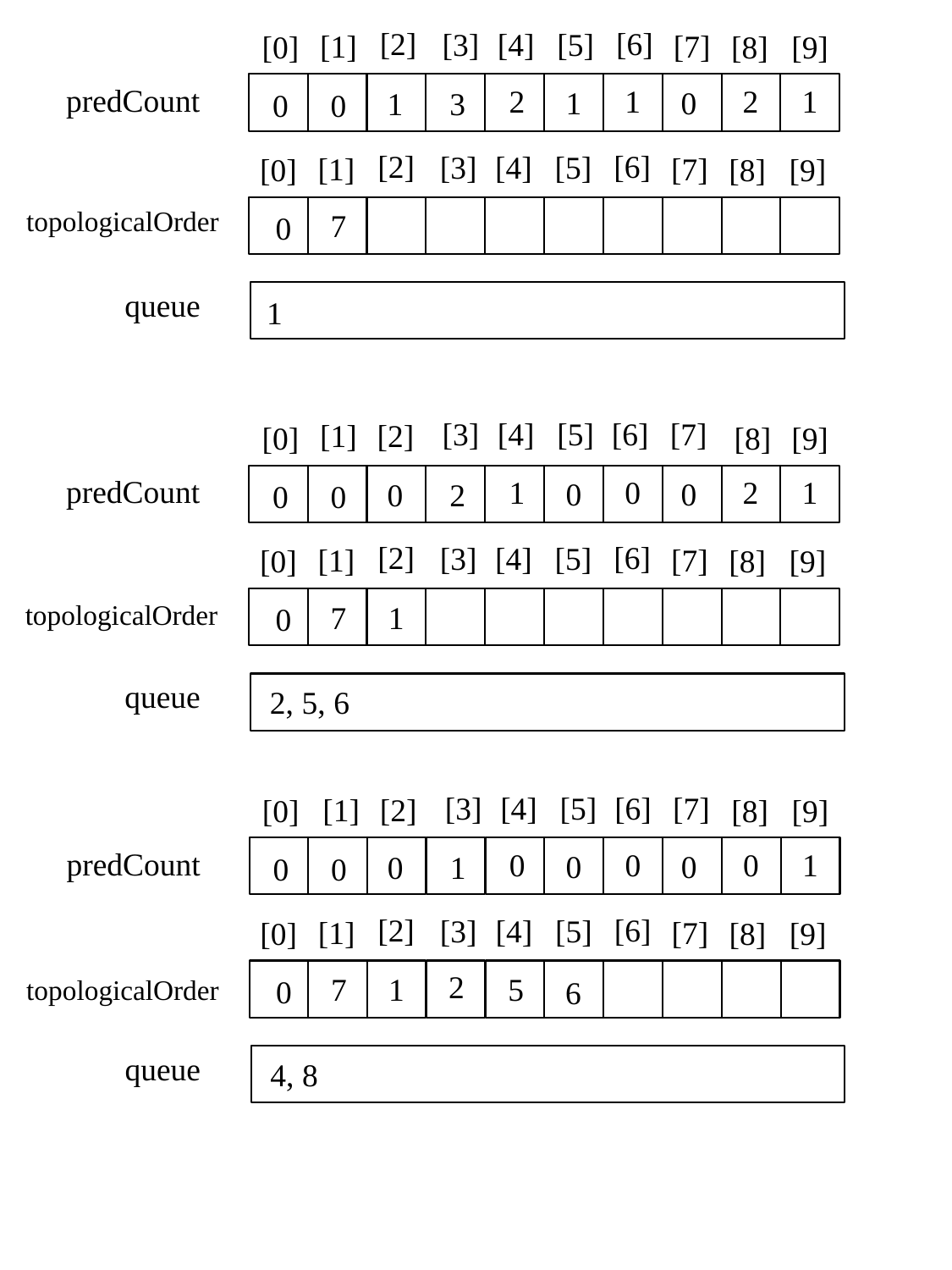

[2]
[6]
[3]
[4]
[5]
[1]
[7]
[0]
[8]
[9]
predCount

2
1
2
1
0
1
1
3
0
0
[2]
[6]
[3]
[4]
[5]
[1]
[7]
[0]
[8]
[9]
topologicalOrder

7
0
queue

1
[3]
[4]
[5]
[6]
[7]
[1]
[2]
[8]
[0]
[9]
predCount

1
0
2
1
0
0
0
2
0
0
[2]
[6]
[3]
[4]
[5]
[1]
[7]
[0]
[8]
[9]

topologicalOrder
7
1
0
queue

2, 5, 6
[3]
[4]
[5]
[6]
[7]
[1]
[2]
[0]
[8]
[9]
predCount

0
0
0
1
0
0
0
1
0
0
[2]
[6]
[3]
[4]
[5]
[1]
[7]
[0]
[8]
[9]

2

7
5
1
0
topologicalOrder
6
queue

4, 8